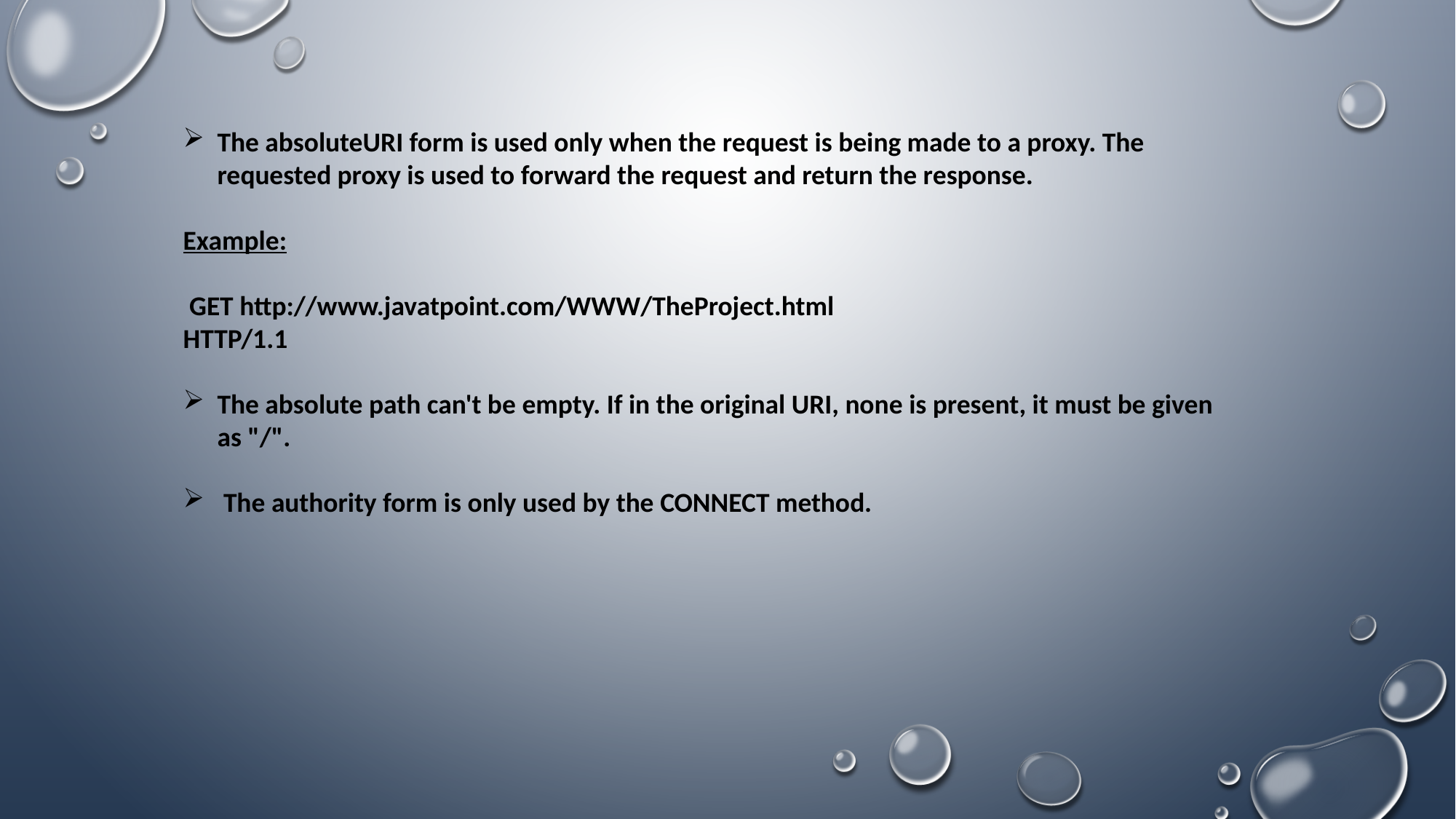

The absoluteURI form is used only when the request is being made to a proxy. The requested proxy is used to forward the request and return the response.

Example:

 GET http://www.javatpoint.com/WWW/TheProject.html
HTTP/1.1

The absolute path can't be empty. If in the original URI, none is present, it must be given as "/".

 The authority form is only used by the CONNECT method.